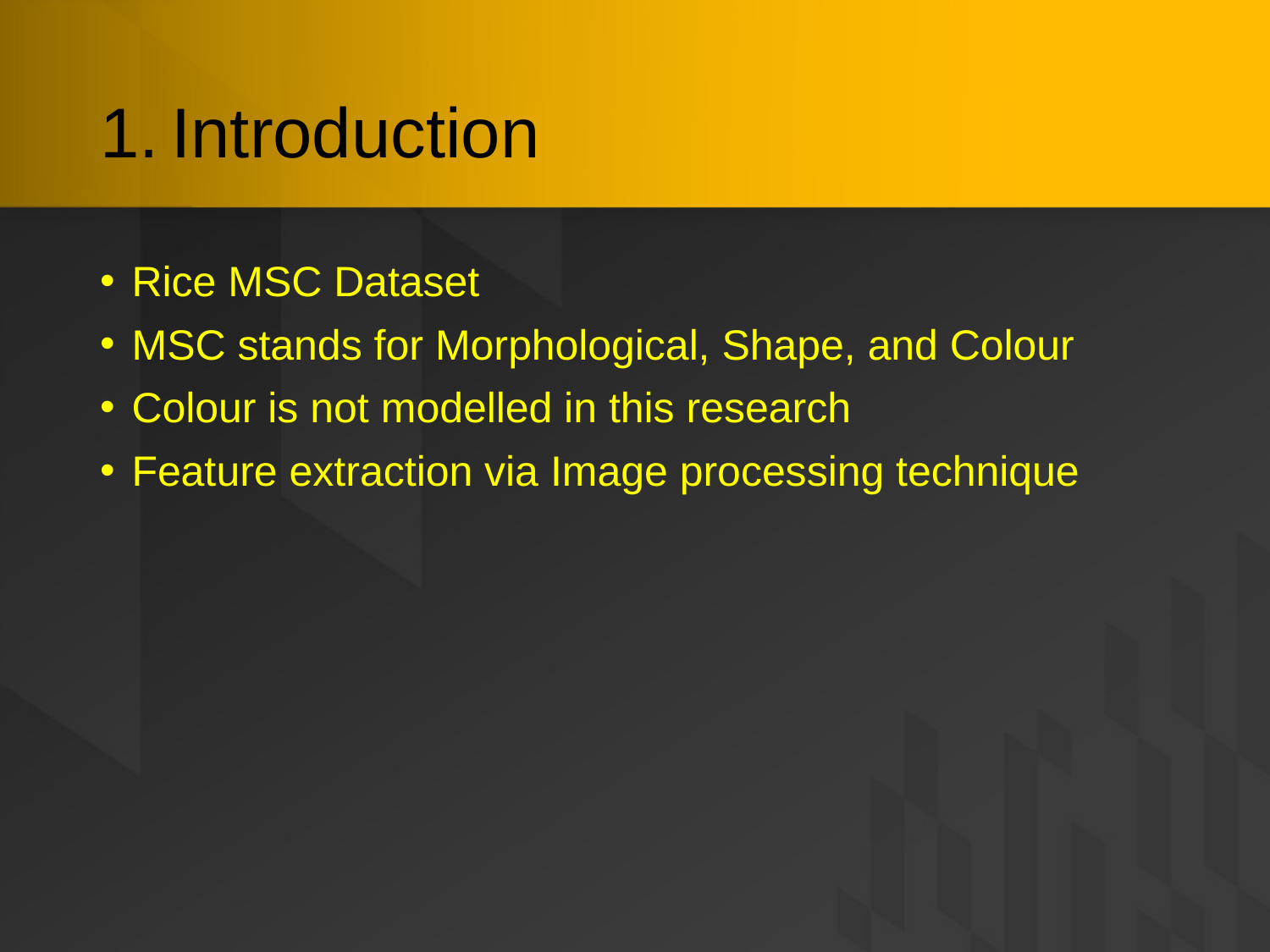

# Introduction
Rice MSC Dataset
MSC stands for Morphological, Shape, and Colour
Colour is not modelled in this research
Feature extraction via Image processing technique